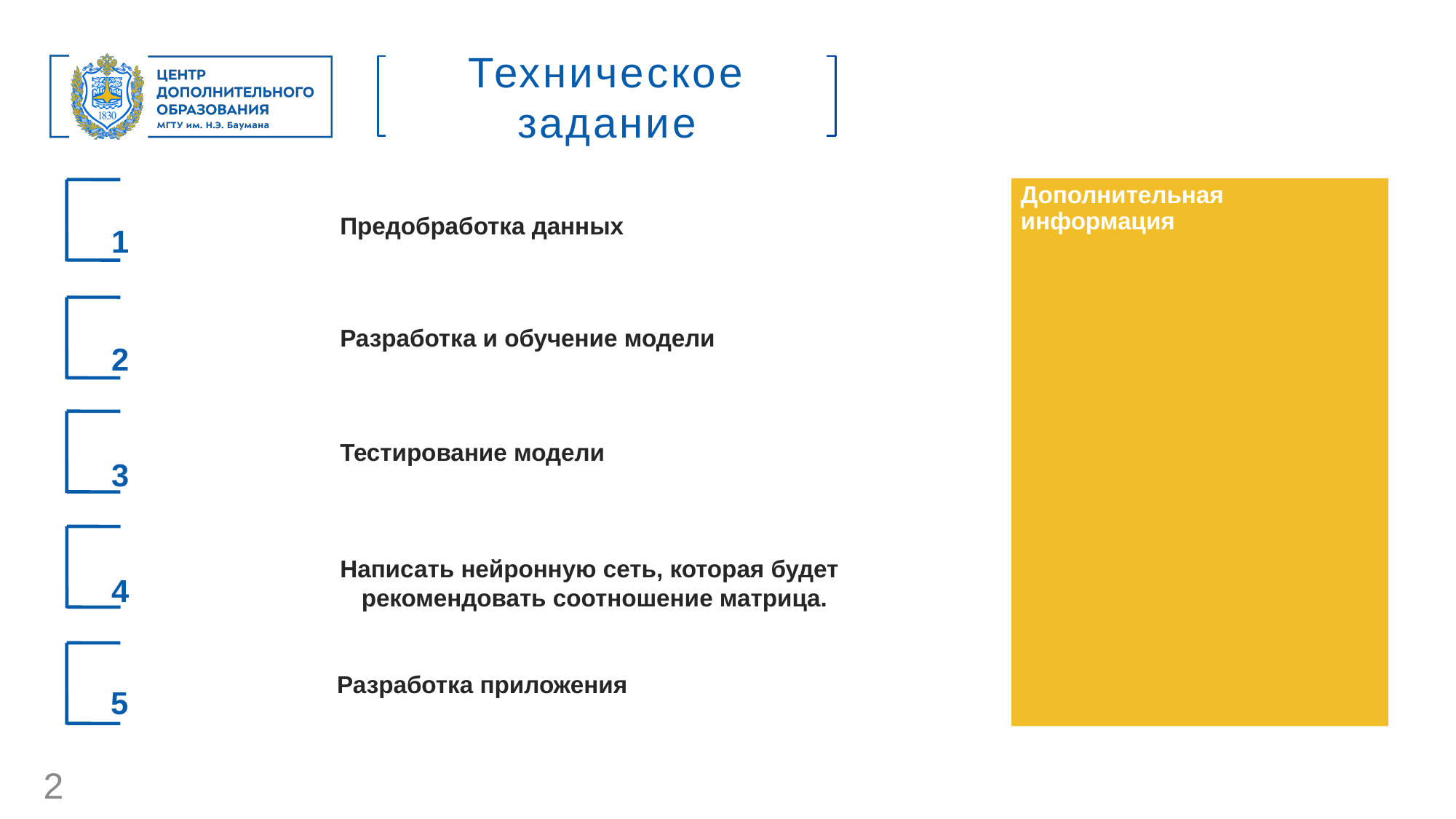

Техническое задание

Дополнительная информация

Предобработка данных
1

Разработка и обучение модели
2

Тестирование модели
3

Написать нейронную сеть, которая будет рекомендовать соотношение матрица.
4

Разработка приложения
5
2